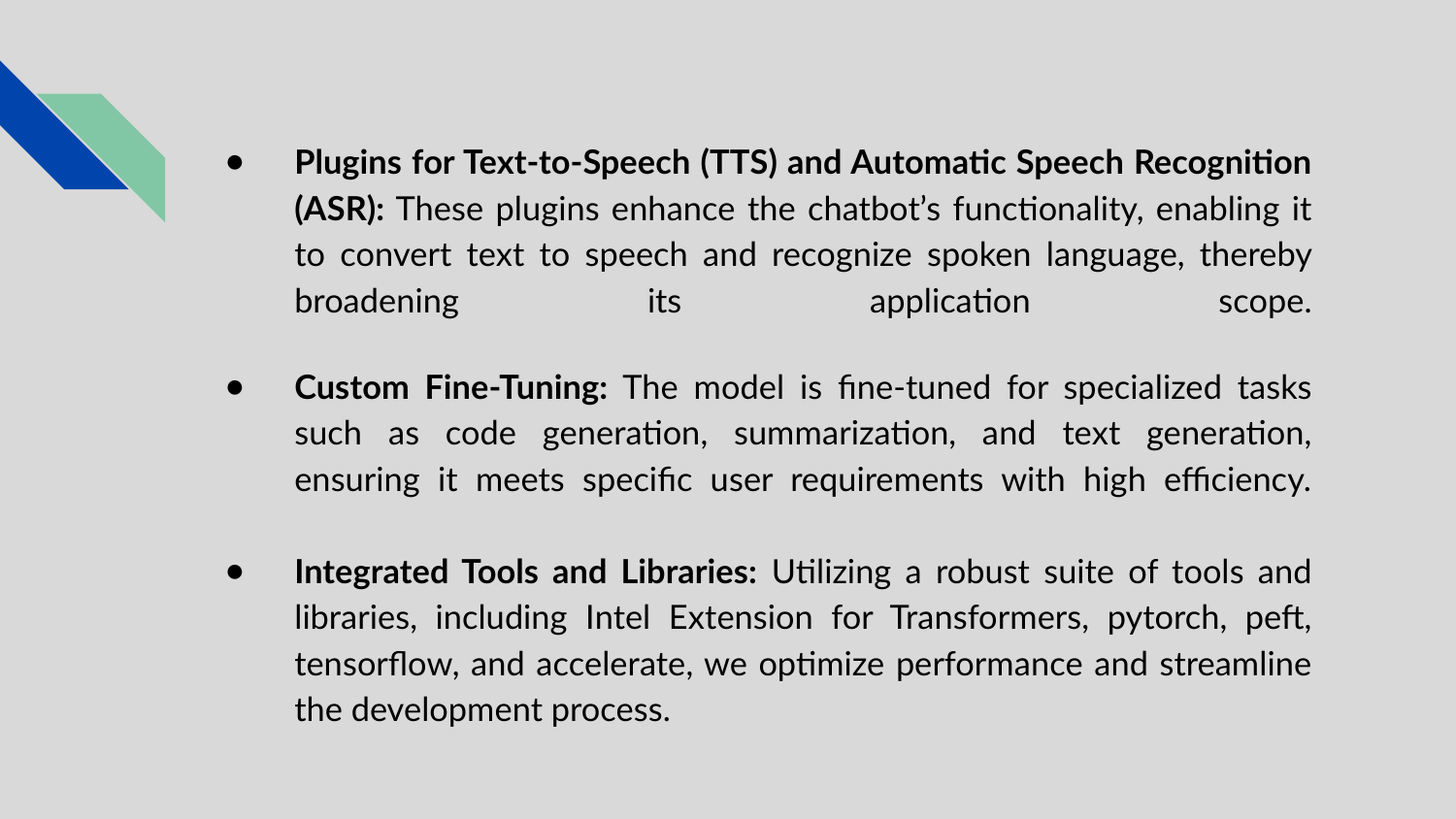

Plugins for Text-to-Speech (TTS) and Automatic Speech Recognition (ASR): These plugins enhance the chatbot’s functionality, enabling it to convert text to speech and recognize spoken language, thereby broadening its application scope.
Custom Fine-Tuning: The model is fine-tuned for specialized tasks such as code generation, summarization, and text generation, ensuring it meets specific user requirements with high efficiency.
Integrated Tools and Libraries: Utilizing a robust suite of tools and libraries, including Intel Extension for Transformers, pytorch, peft, tensorflow, and accelerate, we optimize performance and streamline the development process.